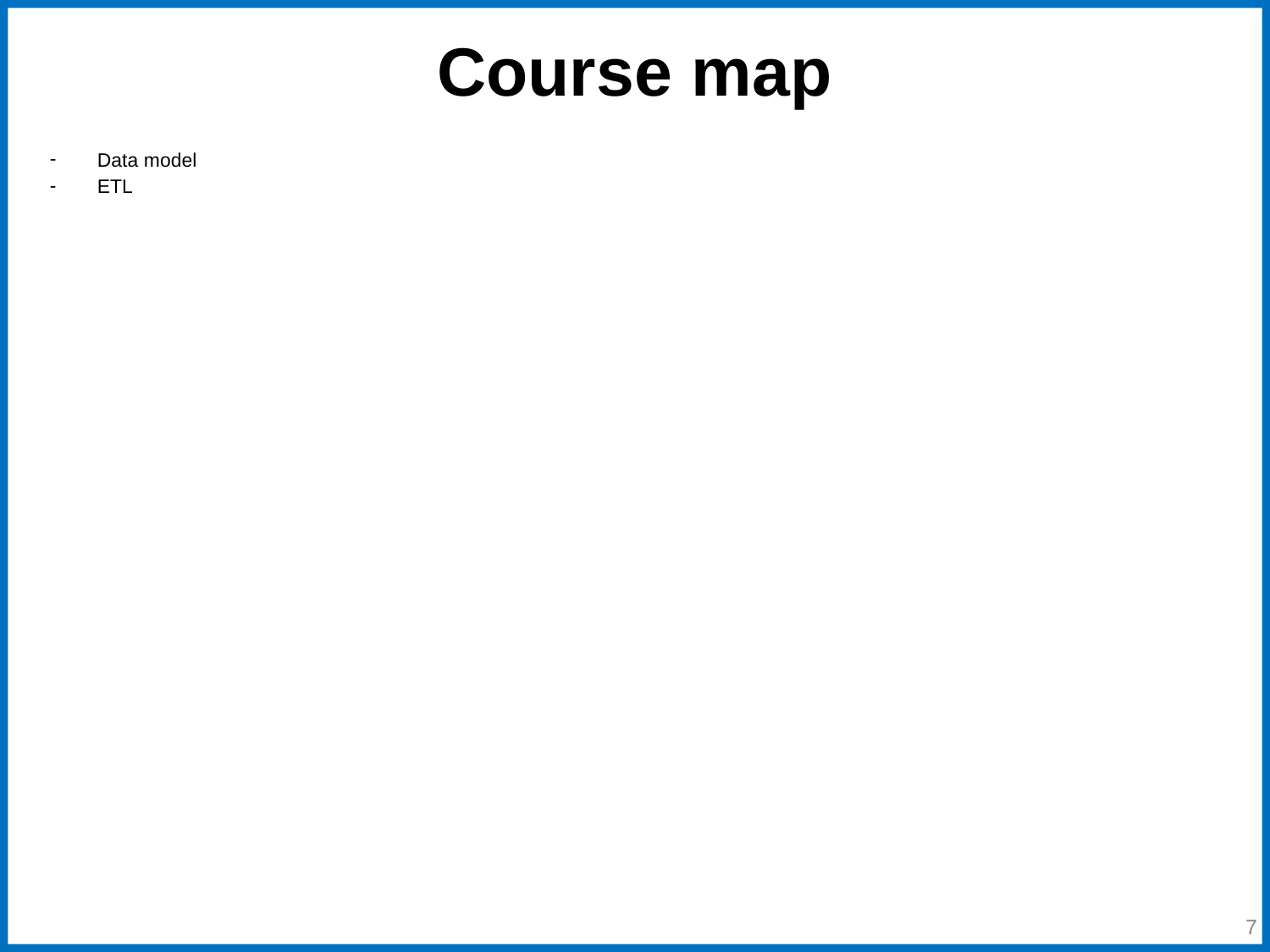

# Course map
Data model
ETL
7